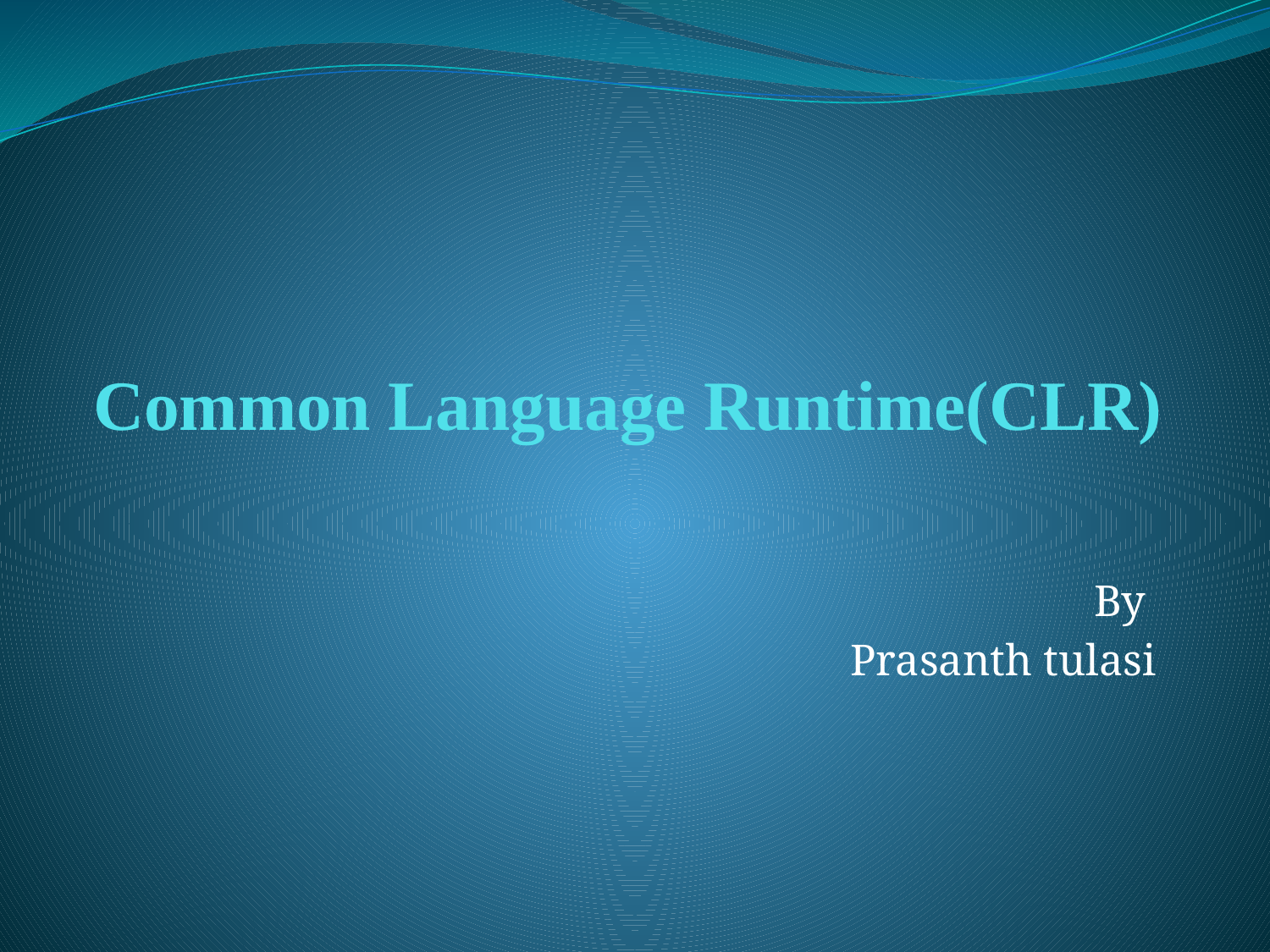

# Common Language Runtime(CLR)

By
Prasanth tulasi